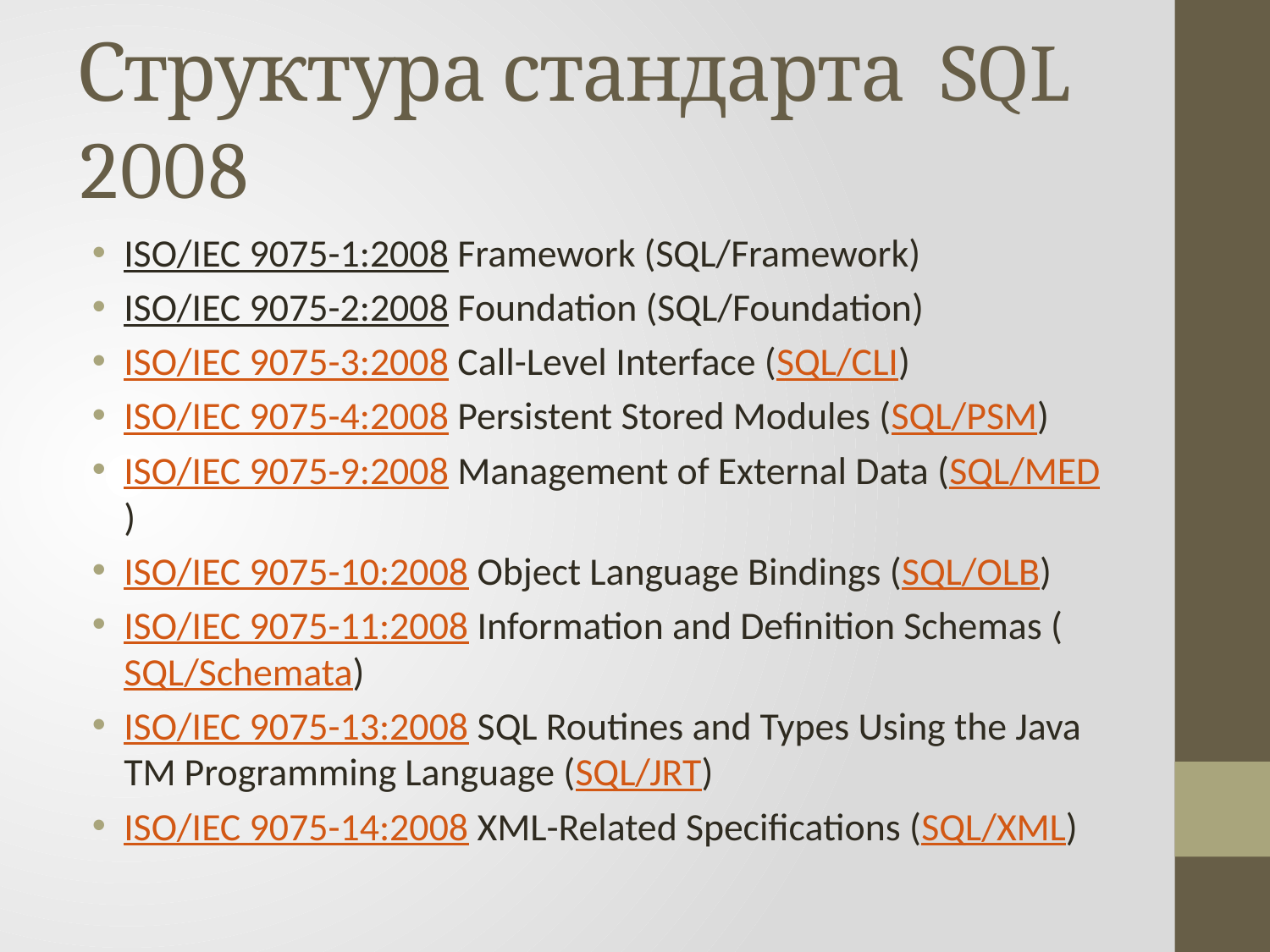

# Структура стандарта  SQL 2008
ISO/IEC 9075-1:2008 Framework (SQL/Framework)
ISO/IEC 9075-2:2008 Foundation (SQL/Foundation)
ISO/IEC 9075-3:2008 Call-Level Interface (SQL/CLI)
ISO/IEC 9075-4:2008 Persistent Stored Modules (SQL/PSM)
ISO/IEC 9075-9:2008 Management of External Data (SQL/MED)
ISO/IEC 9075-10:2008 Object Language Bindings (SQL/OLB)
ISO/IEC 9075-11:2008 Information and Definition Schemas (SQL/Schemata)
ISO/IEC 9075-13:2008 SQL Routines and Types Using the Java TM Programming Language (SQL/JRT)
ISO/IEC 9075-14:2008 XML-Related Specifications (SQL/XML)